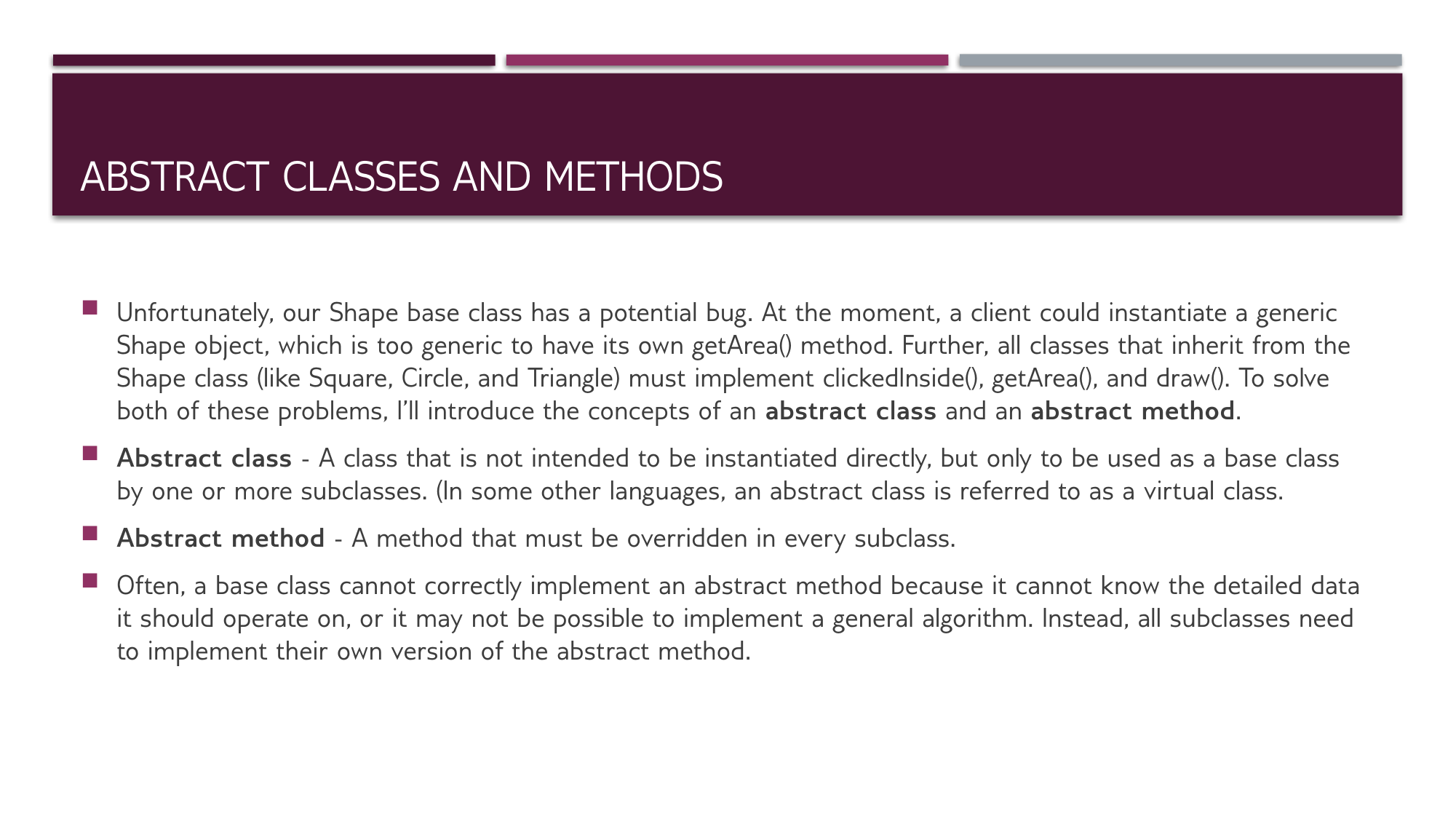

# Abstract Classes and Methods
Unfortunately, our Shape base class has a potential bug. At the moment, a client could instantiate a generic Shape object, which is too generic to have its own getArea() method. Further, all classes that inherit from the Shape class (like Square, Circle, and Triangle) must implement clickedInside(), getArea(), and draw(). To solve both of these problems, I’ll introduce the concepts of an abstract class and an abstract method.
Abstract class - A class that is not intended to be instantiated directly, but only to be used as a base class by one or more subclasses. (In some other languages, an abstract class is referred to as a virtual class.
Abstract method - A method that must be overridden in every subclass.
Often, a base class cannot correctly implement an abstract method because it cannot know the detailed data it should operate on, or it may not be possible to implement a general algorithm. Instead, all subclasses need to implement their own version of the abstract method.